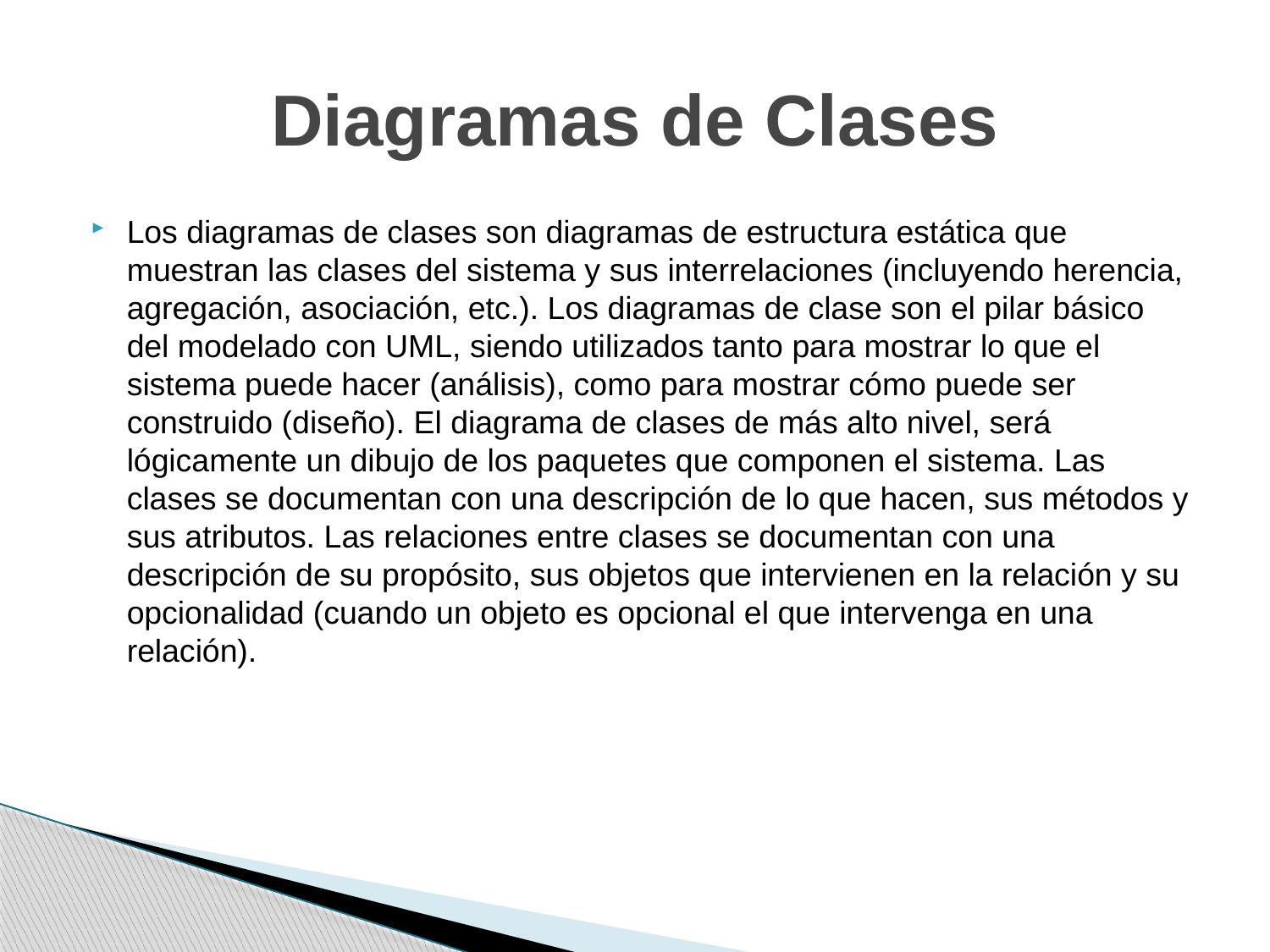

# Diagramas de Clases
Los diagramas de clases son diagramas de estructura estática que muestran las clases del sistema y sus interrelaciones (incluyendo herencia, agregación, asociación, etc.). Los diagramas de clase son el pilar básico del modelado con UML, siendo utilizados tanto para mostrar lo que el sistema puede hacer (análisis), como para mostrar cómo puede ser construido (diseño). El diagrama de clases de más alto nivel, será lógicamente un dibujo de los paquetes que componen el sistema. Las clases se documentan con una descripción de lo que hacen, sus métodos y sus atributos. Las relaciones entre clases se documentan con una descripción de su propósito, sus objetos que intervienen en la relación y su opcionalidad (cuando un objeto es opcional el que intervenga en una relación).